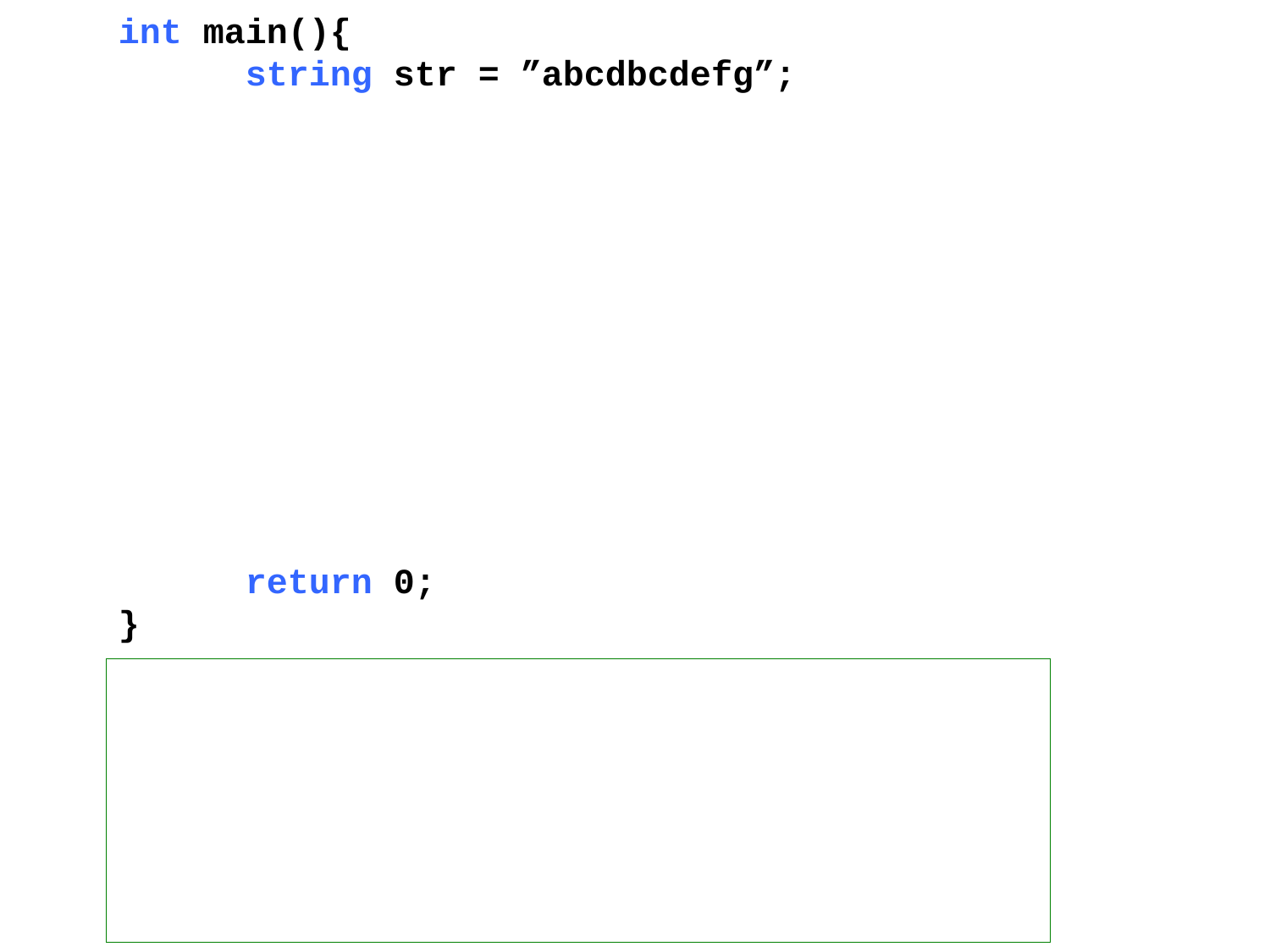

int main(){
	string str = ”abcdbcdefg”;

 	return 0;
}